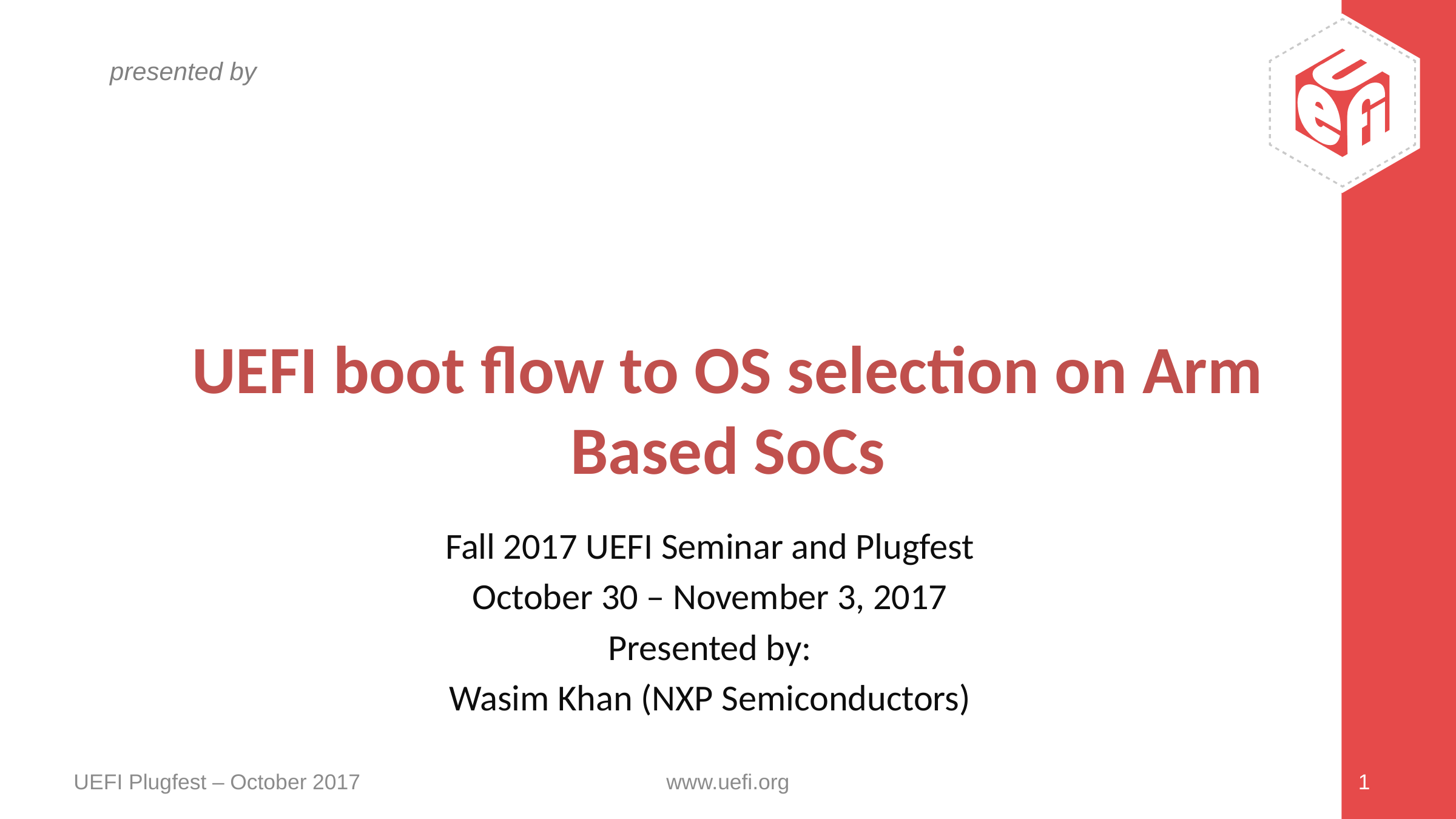

# UEFI boot flow to OS selection on Arm Based SoCs
Fall 2017 UEFI Seminar and Plugfest
October 30 – November 3, 2017
Presented by:
Wasim Khan (NXP Semiconductors)

UEFI Plugfest – October 2017
www.uefi.org
1